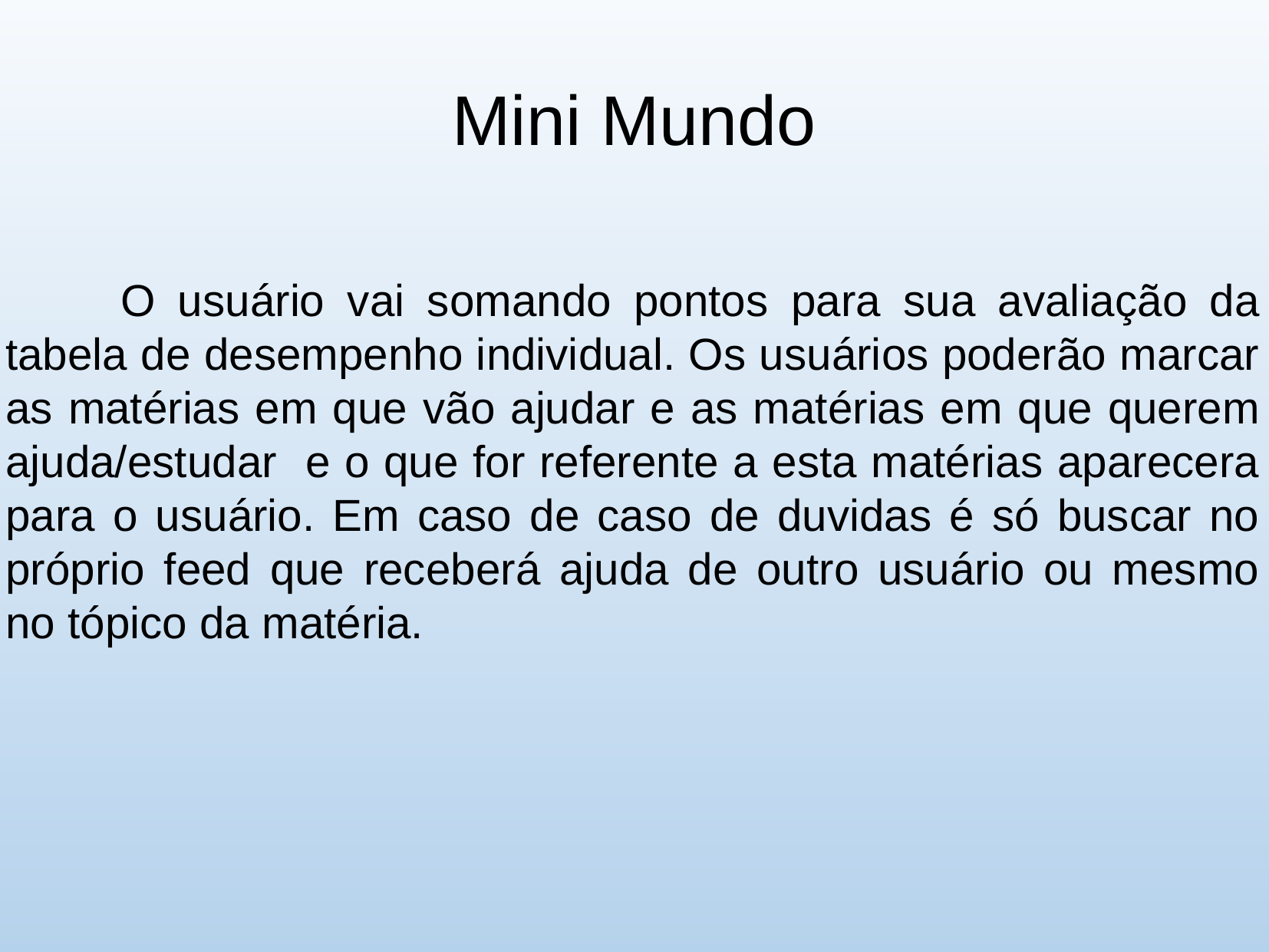

Mini Mundo
	O usuário vai somando pontos para sua avaliação da tabela de desempenho individual. Os usuários poderão marcar as matérias em que vão ajudar e as matérias em que querem ajuda/estudar  e o que for referente a esta matérias aparecera para o usuário. Em caso de caso de duvidas é só buscar no próprio feed que receberá ajuda de outro usuário ou mesmo no tópico da matéria.